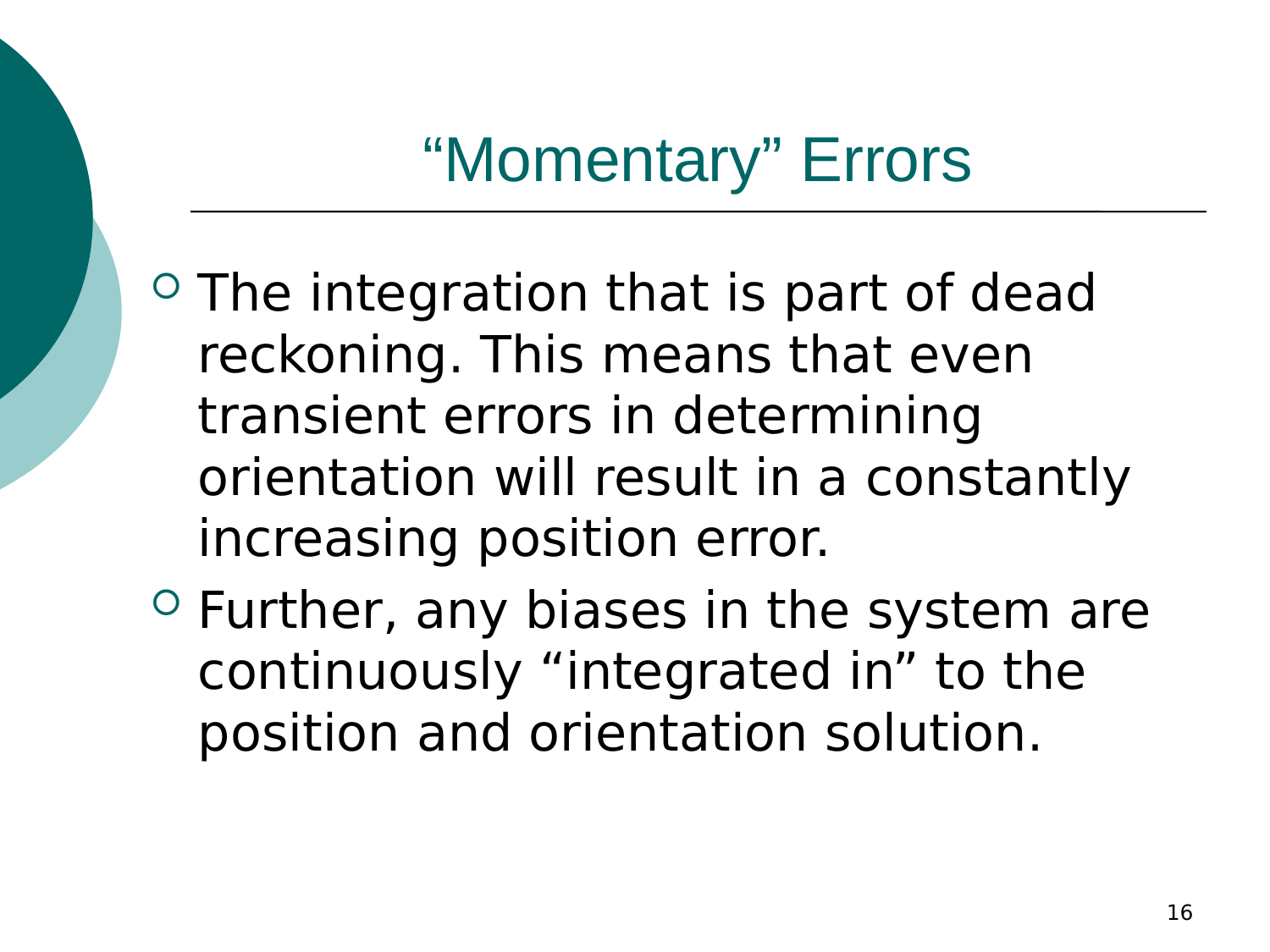

# “Momentary” Errors
The integration that is part of dead reckoning. This means that even transient errors in determining orientation will result in a constantly increasing position error.
Further, any biases in the system are continuously “integrated in” to the position and orientation solution.

16